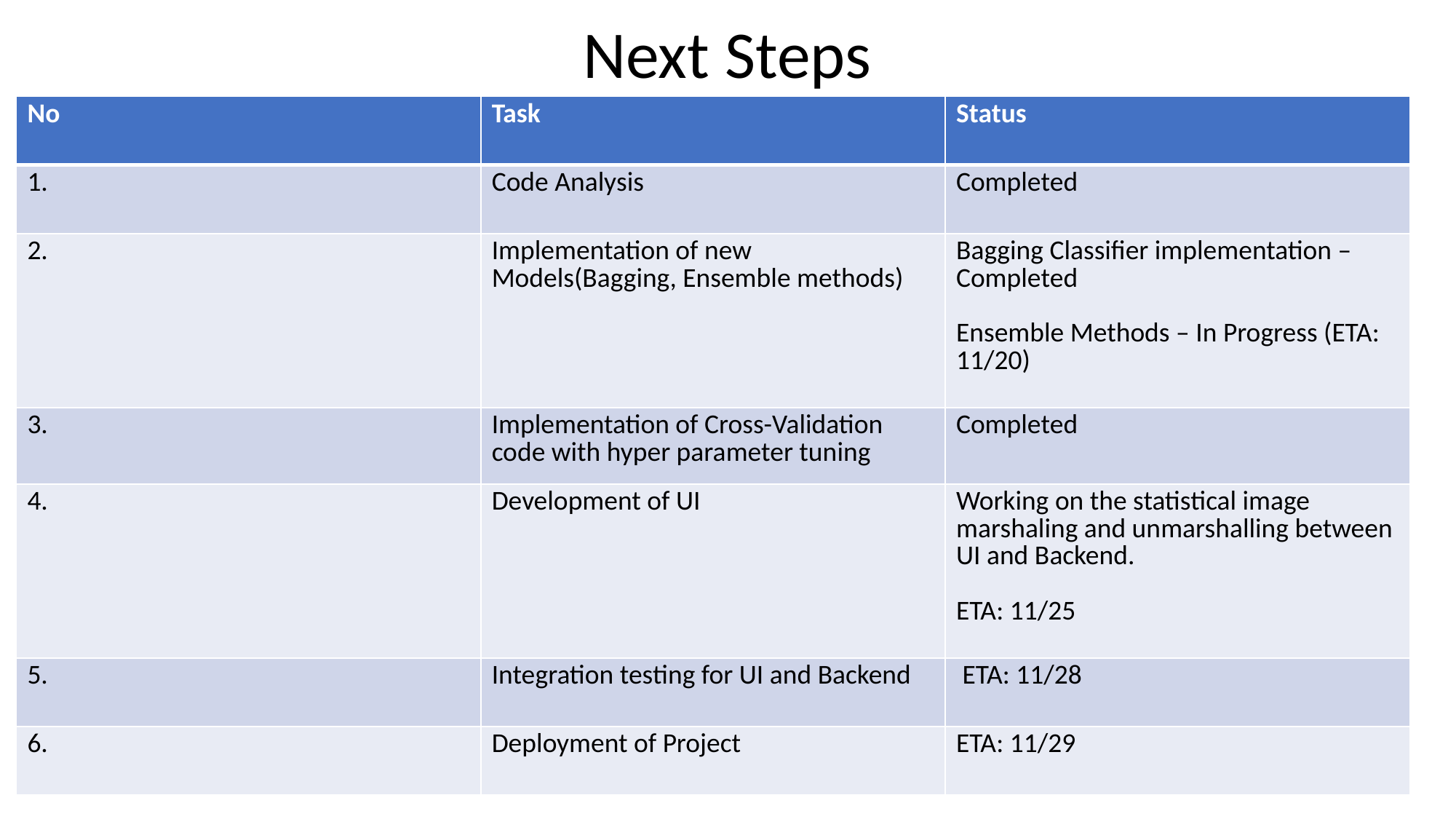

# Next Steps
| No | Task | Status |
| --- | --- | --- |
| 1. | Code Analysis | Completed |
| 2. | Implementation of new Models(Bagging, Ensemble methods) | Bagging Classifier implementation – Completed Ensemble Methods – In Progress (ETA: 11/20) |
| 3. | Implementation of Cross-Validation code with hyper parameter tuning | Completed |
| 4. | Development of UI | Working on the statistical image marshaling and unmarshalling between UI and Backend. ETA: 11/25 |
| 5. | Integration testing for UI and Backend | ETA: 11/28 |
| 6. | Deployment of Project | ETA: 11/29 |